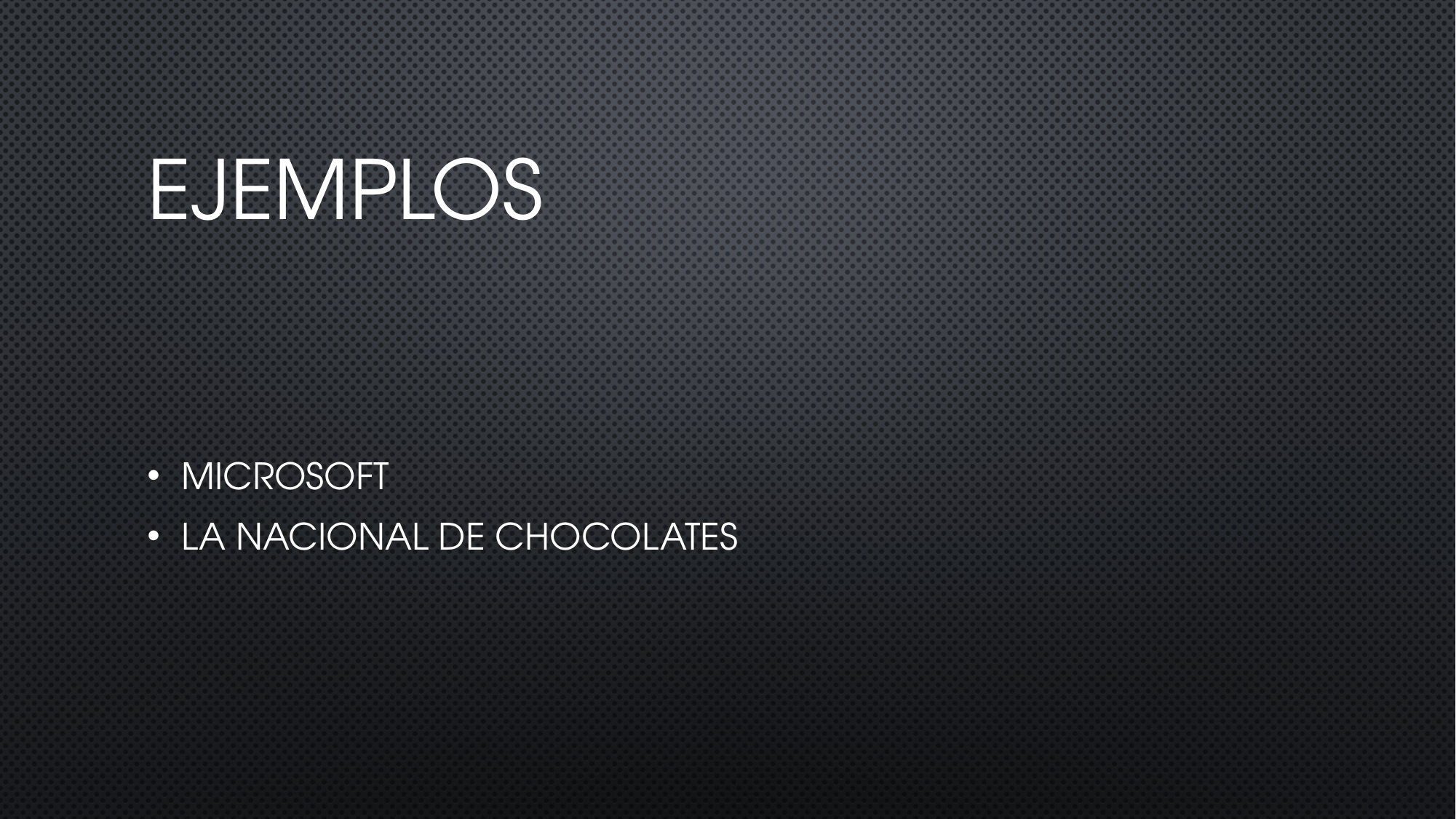

# ejemplos
Microsoft
La Nacional De Chocolates